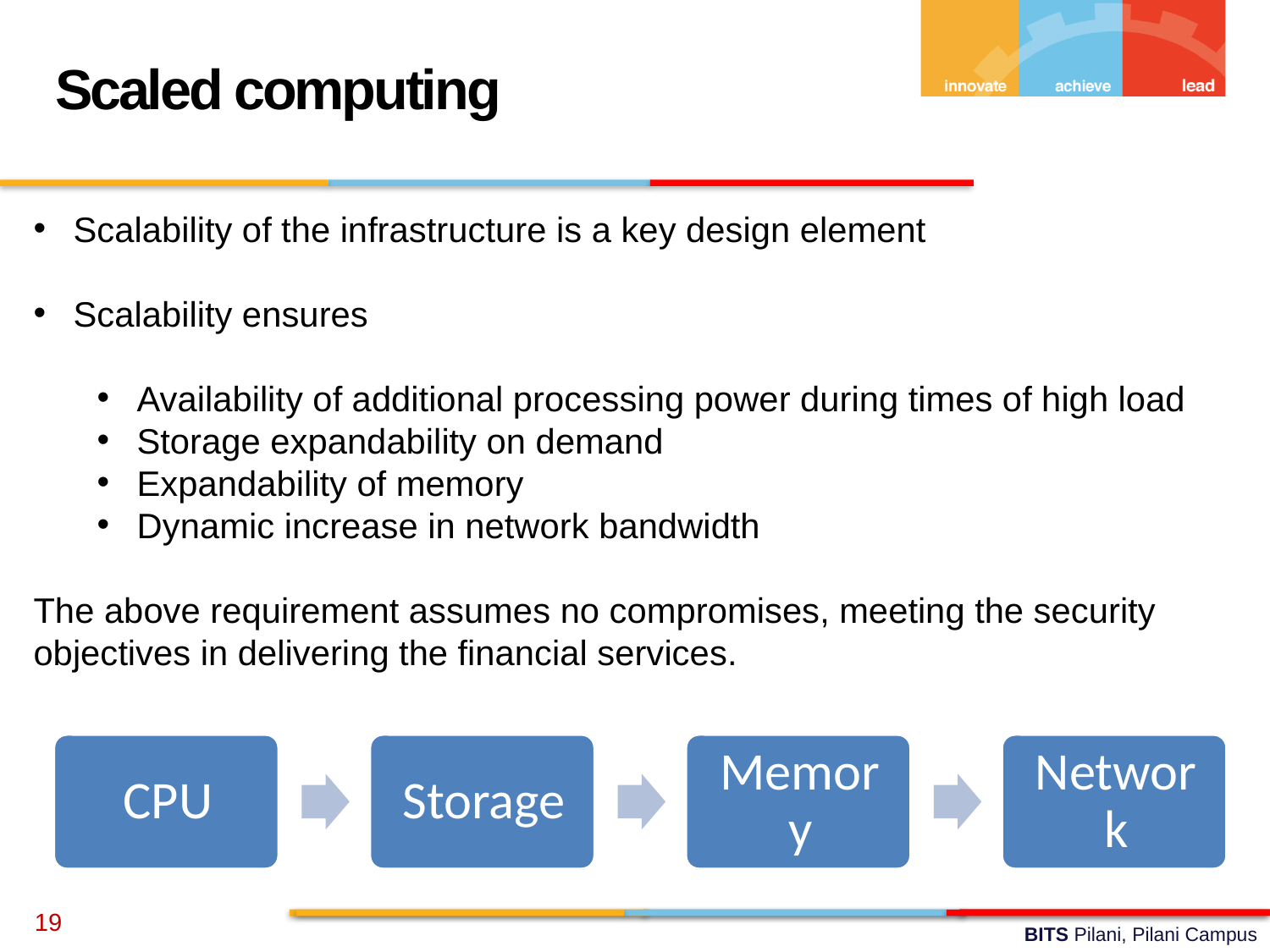

Scaled computing
Scalability of the infrastructure is a key design element

Scalability ensures

Availability of additional processing power during times of high load
Storage expandability on demand
Expandability of memory
Dynamic increase in network bandwidth

The above requirement assumes no compromises, meeting the security objectives in delivering the financial services.
CPU

Storage

Memory

Network
19